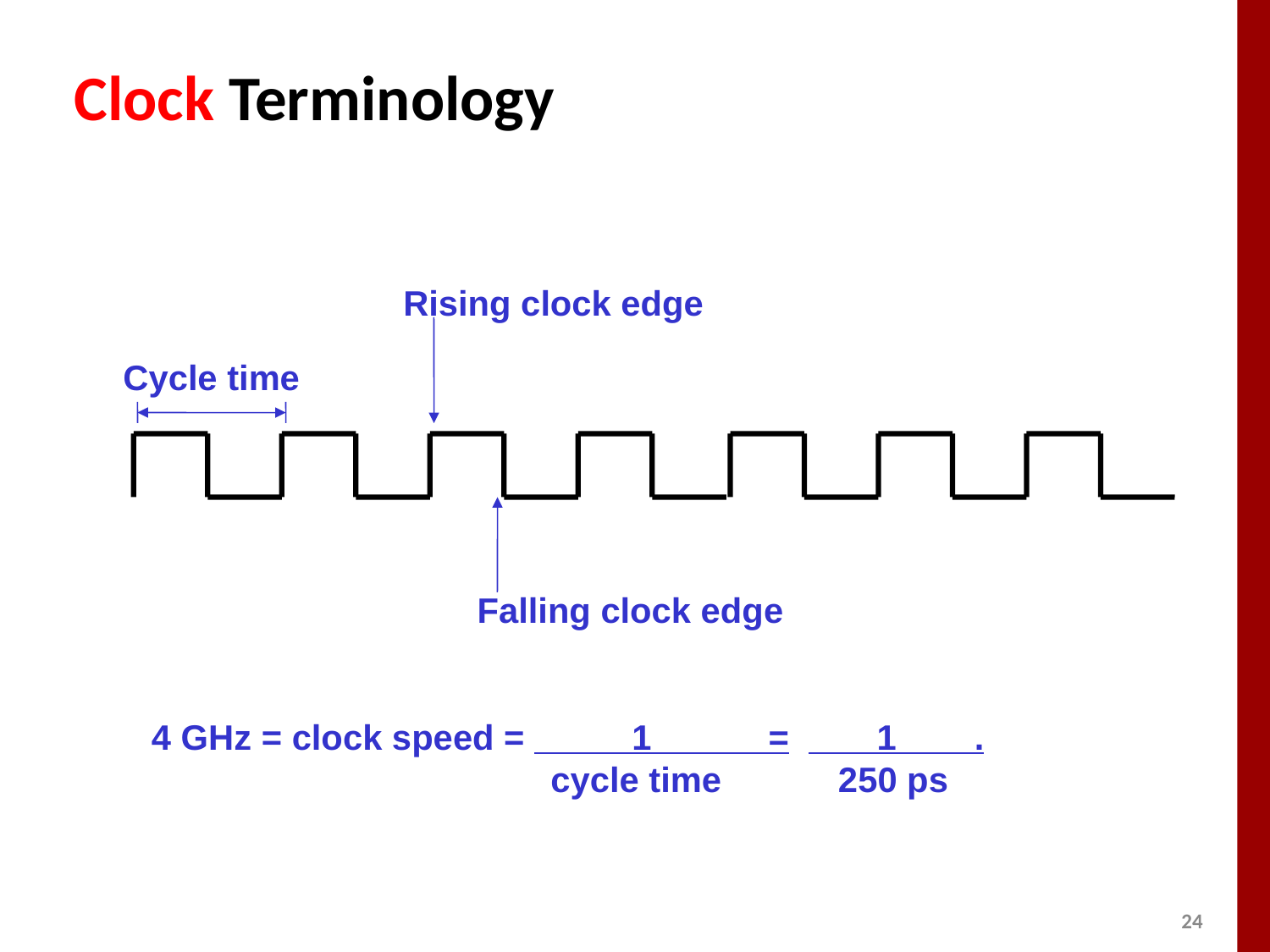

Clock Terminology
Rising clock edge

Cycle time

Falling clock edge
4 GHz = clock speed =           1            =         1        .
                                         cycle time            250 ps